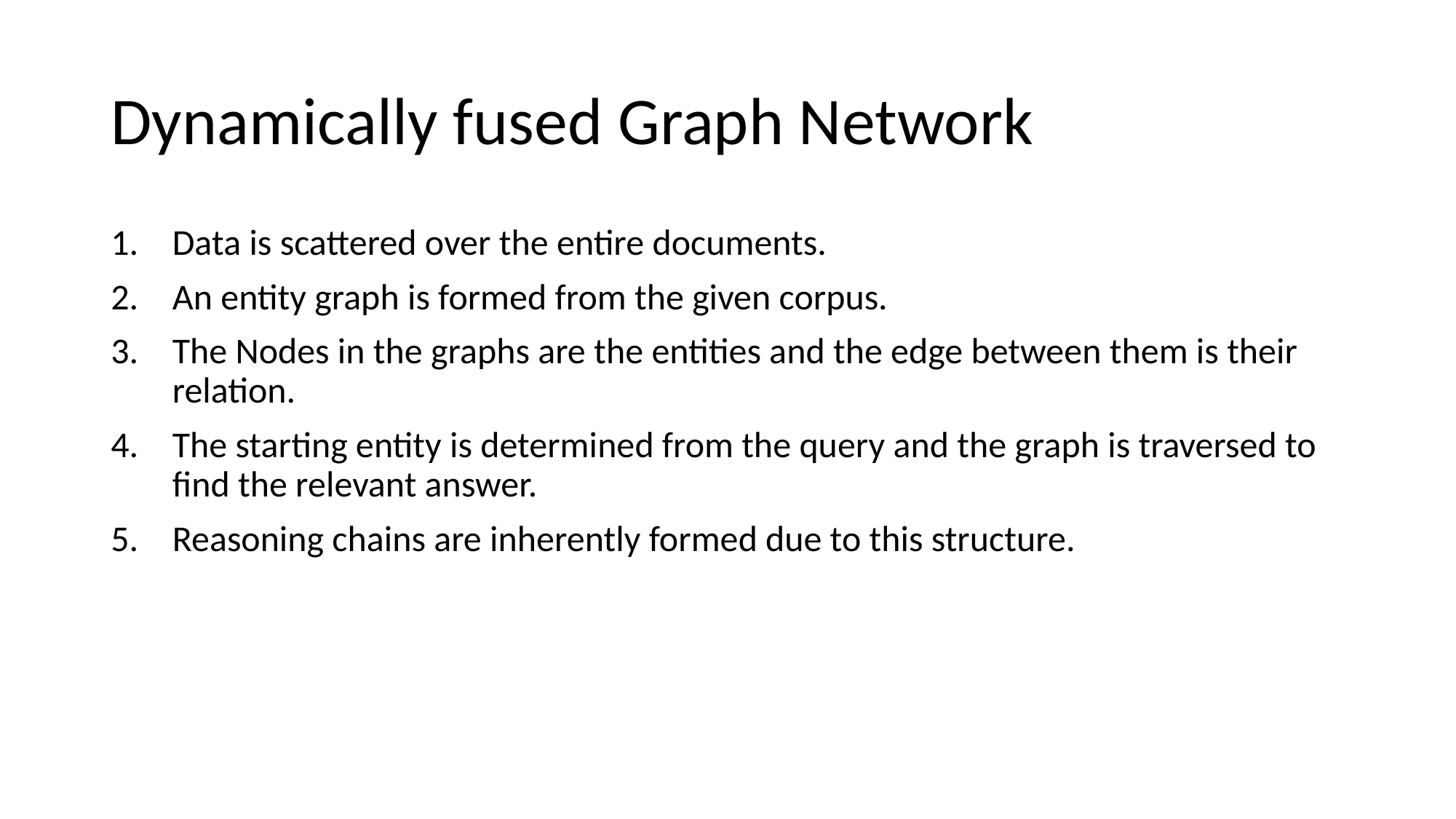

# Dynamically fused Graph Network
Data is scattered over the entire documents.
An entity graph is formed from the given corpus.
The Nodes in the graphs are the entities and the edge between them is their relation.
The starting entity is determined from the query and the graph is traversed to find the relevant answer.
Reasoning chains are inherently formed due to this structure.